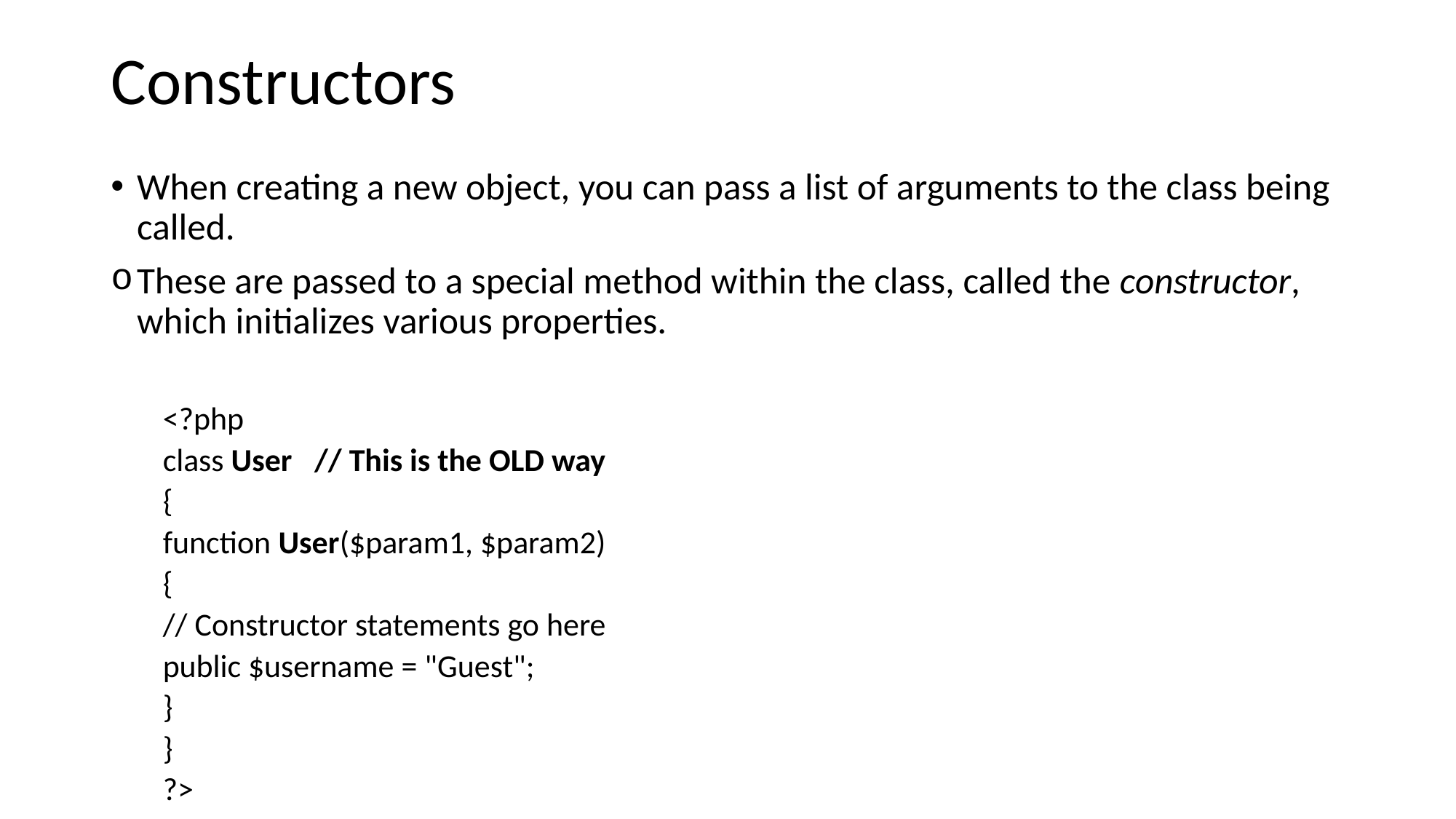

# Constructors
When creating a new object, you can pass a list of arguments to the class being called.
These are passed to a special method within the class, called the constructor, which initializes various properties.

<?php
	class User   // This is the OLD way
	{
		function User($param1, $param2)
		{
			// Constructor statements go here
			public $username = "Guest";
		}
	}
?>